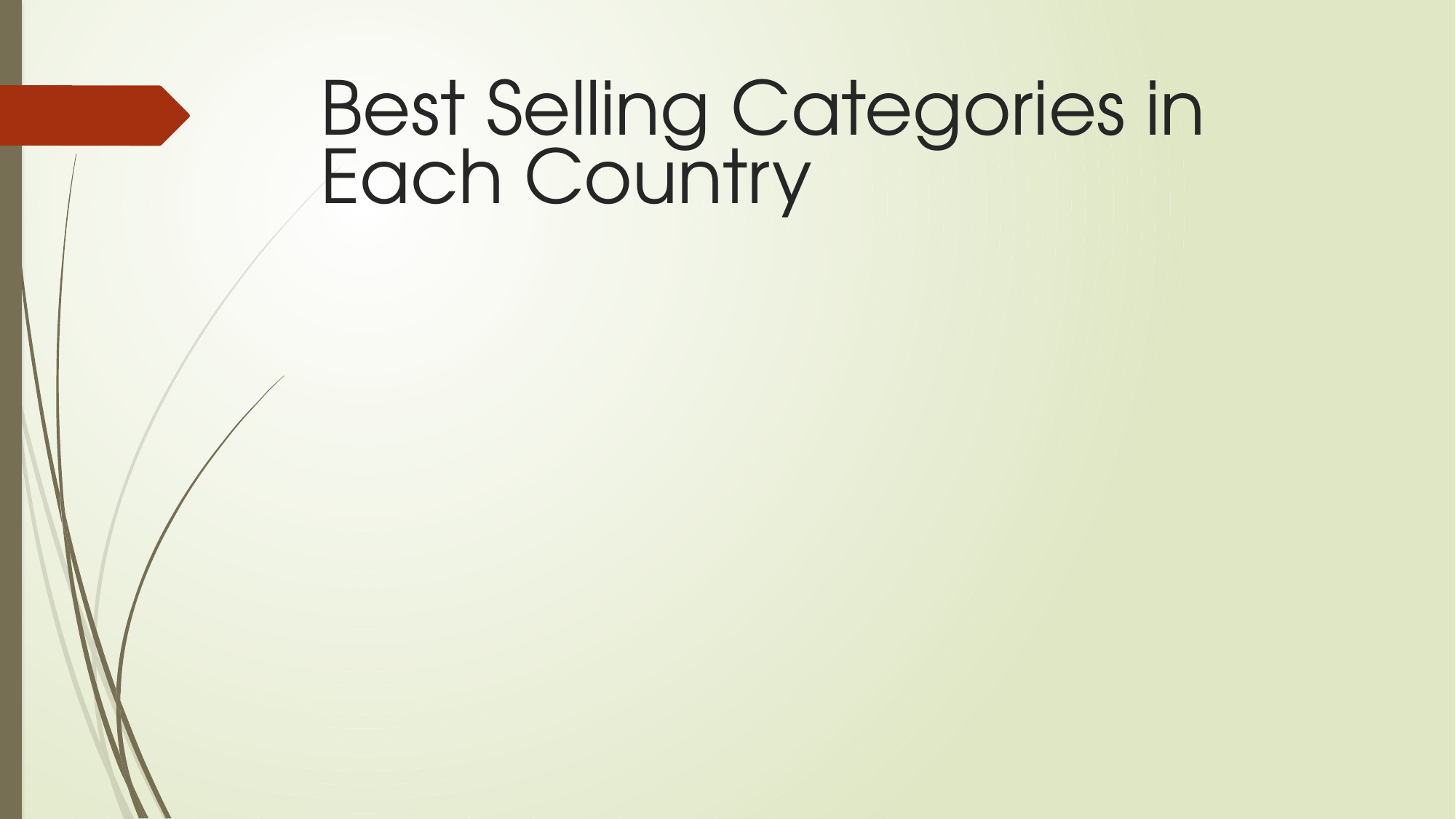

# Best Selling Categories in Each Country